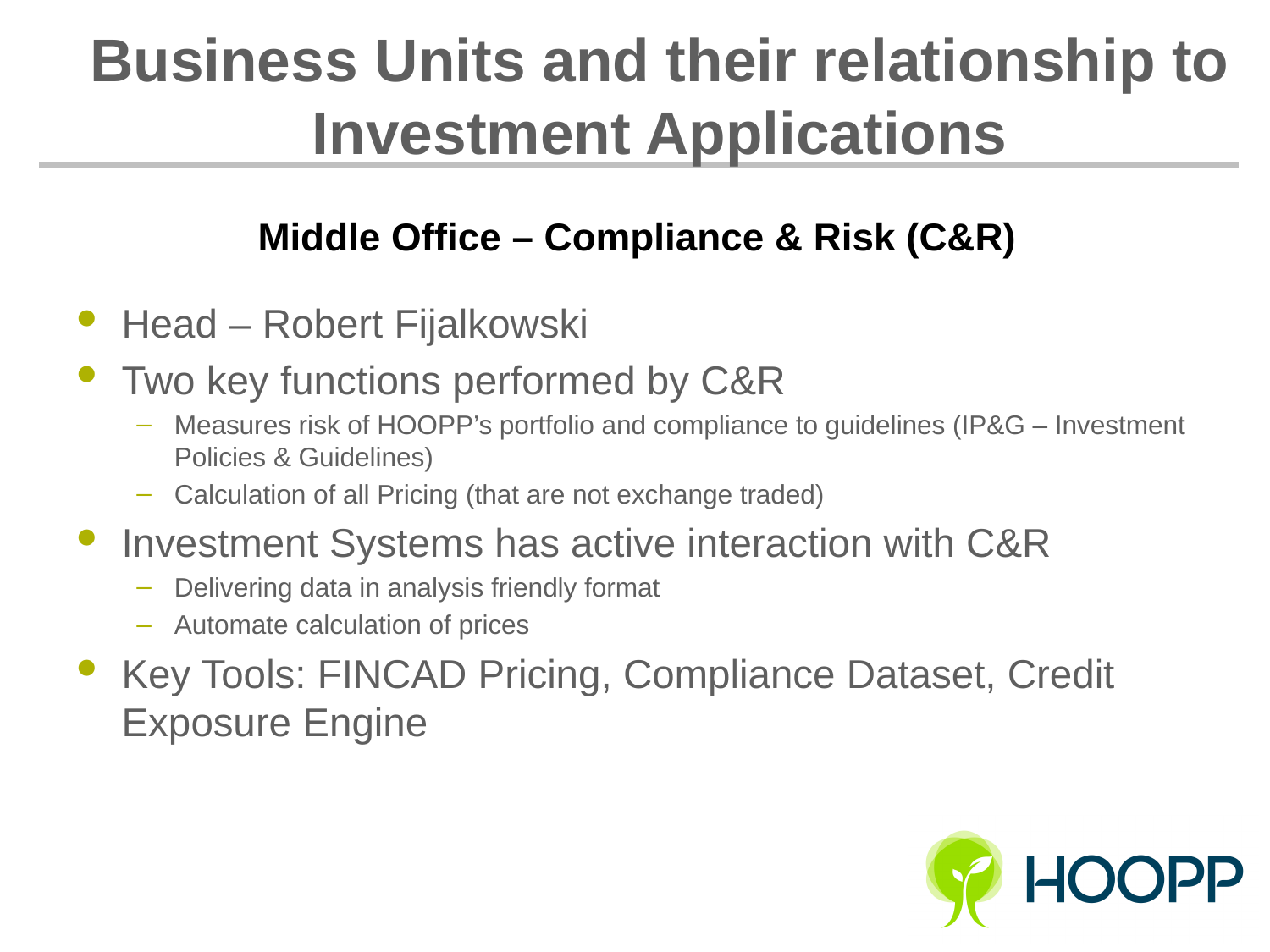

# Business Units and their relationship to Investment Applications
Middle Office – Compliance & Risk (C&R)
Head – Robert Fijalkowski
Two key functions performed by C&R
Measures risk of HOOPP’s portfolio and compliance to guidelines (IP&G – Investment Policies & Guidelines)
Calculation of all Pricing (that are not exchange traded)
Investment Systems has active interaction with C&R
Delivering data in analysis friendly format
Automate calculation of prices
Key Tools: FINCAD Pricing, Compliance Dataset, Credit Exposure Engine